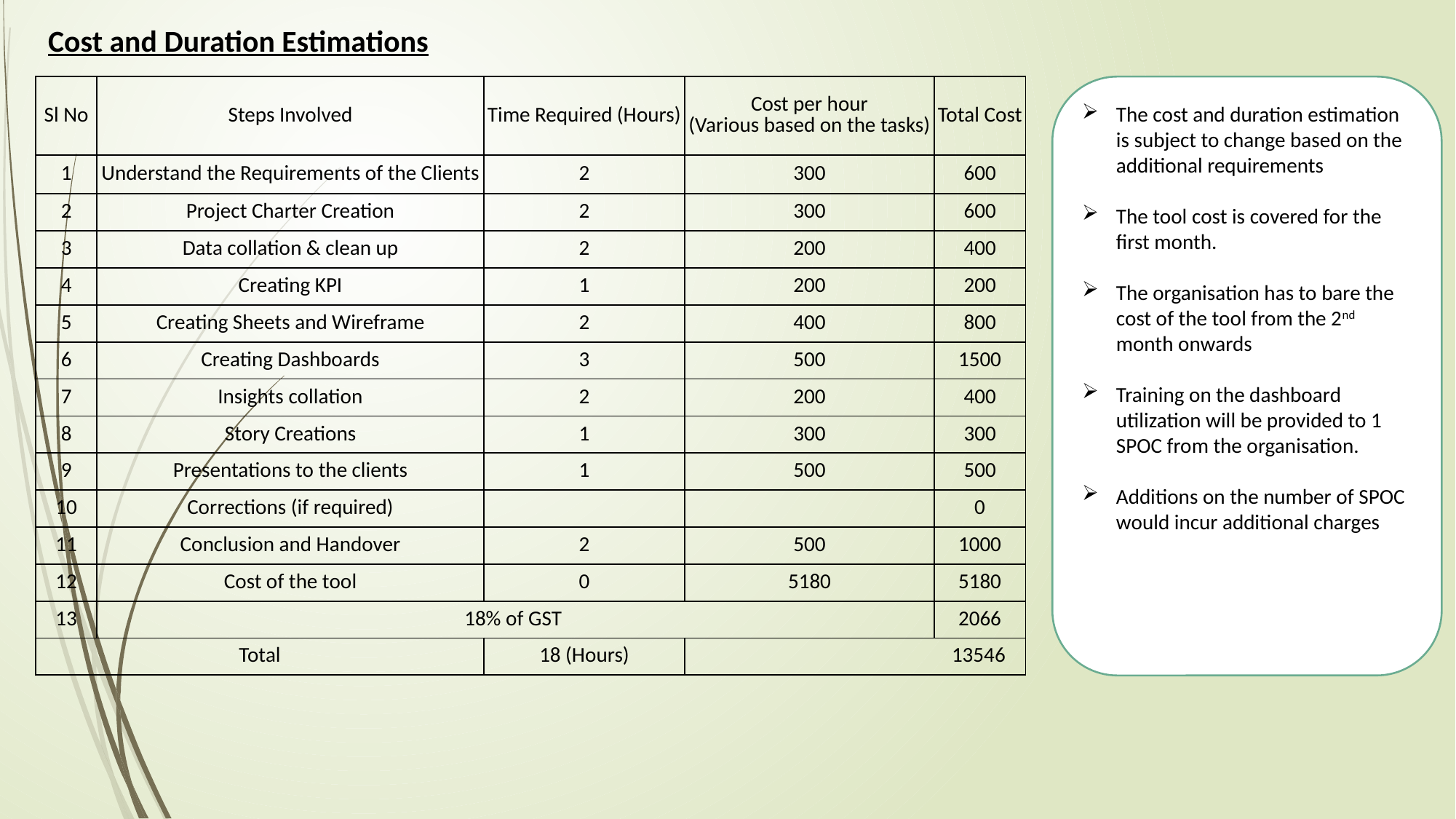

Cost and Duration Estimations
| Sl No | Steps Involved | Time Required (Hours) | Cost per hour (Various based on the tasks) | Total Cost |
| --- | --- | --- | --- | --- |
| 1 | Understand the Requirements of the Clients | 2 | 300 | 600 |
| 2 | Project Charter Creation | 2 | 300 | 600 |
| 3 | Data collation & clean up | 2 | 200 | 400 |
| 4 | Creating KPI | 1 | 200 | 200 |
| 5 | Creating Sheets and Wireframe | 2 | 400 | 800 |
| 6 | Creating Dashboards | 3 | 500 | 1500 |
| 7 | Insights collation | 2 | 200 | 400 |
| 8 | Story Creations | 1 | 300 | 300 |
| 9 | Presentations to the clients | 1 | 500 | 500 |
| 10 | Corrections (if required) |  |  | 0 |
| 11 | Conclusion and Handover | 2 | 500 | 1000 |
| 12 | Cost of the tool | 0 | 5180 | 5180 |
| 13 | 18% of GST |  |  | 2066 |
| Total |  | 18 (Hours) | 13546 |  |
The cost and duration estimation is subject to change based on the additional requirements

The tool cost is covered for the first month.

The organisation has to bare the cost of the tool from the 2nd month onwards

Training on the dashboard utilization will be provided to 1 SPOC from the organisation.

Additions on the number of SPOC would incur additional charges